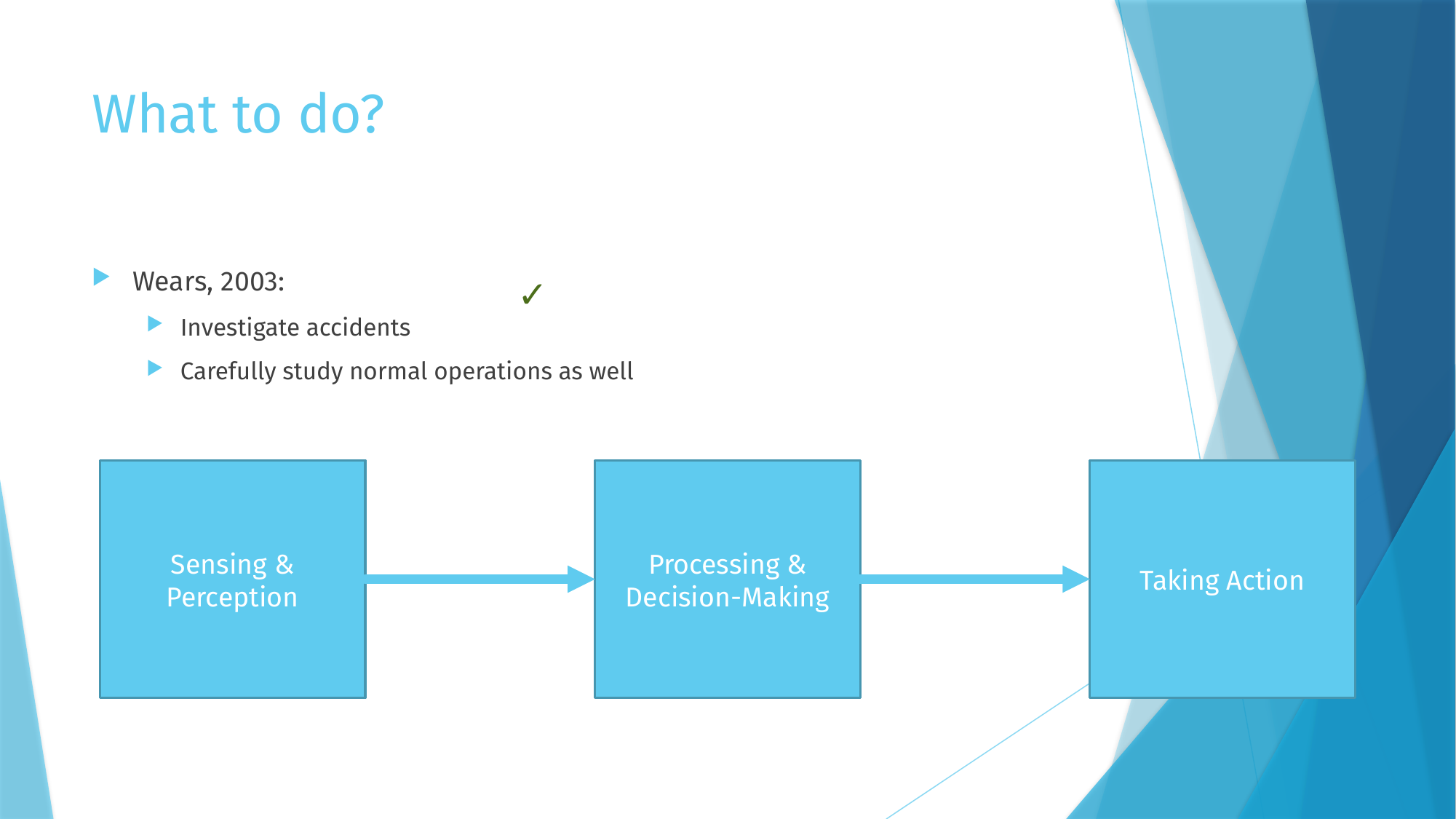

# What to do?
Wears, 2003:
Investigate accidents
Carefully study normal operations as well
✓
Processing & Decision-Making
Sensing & Perception
Taking Action